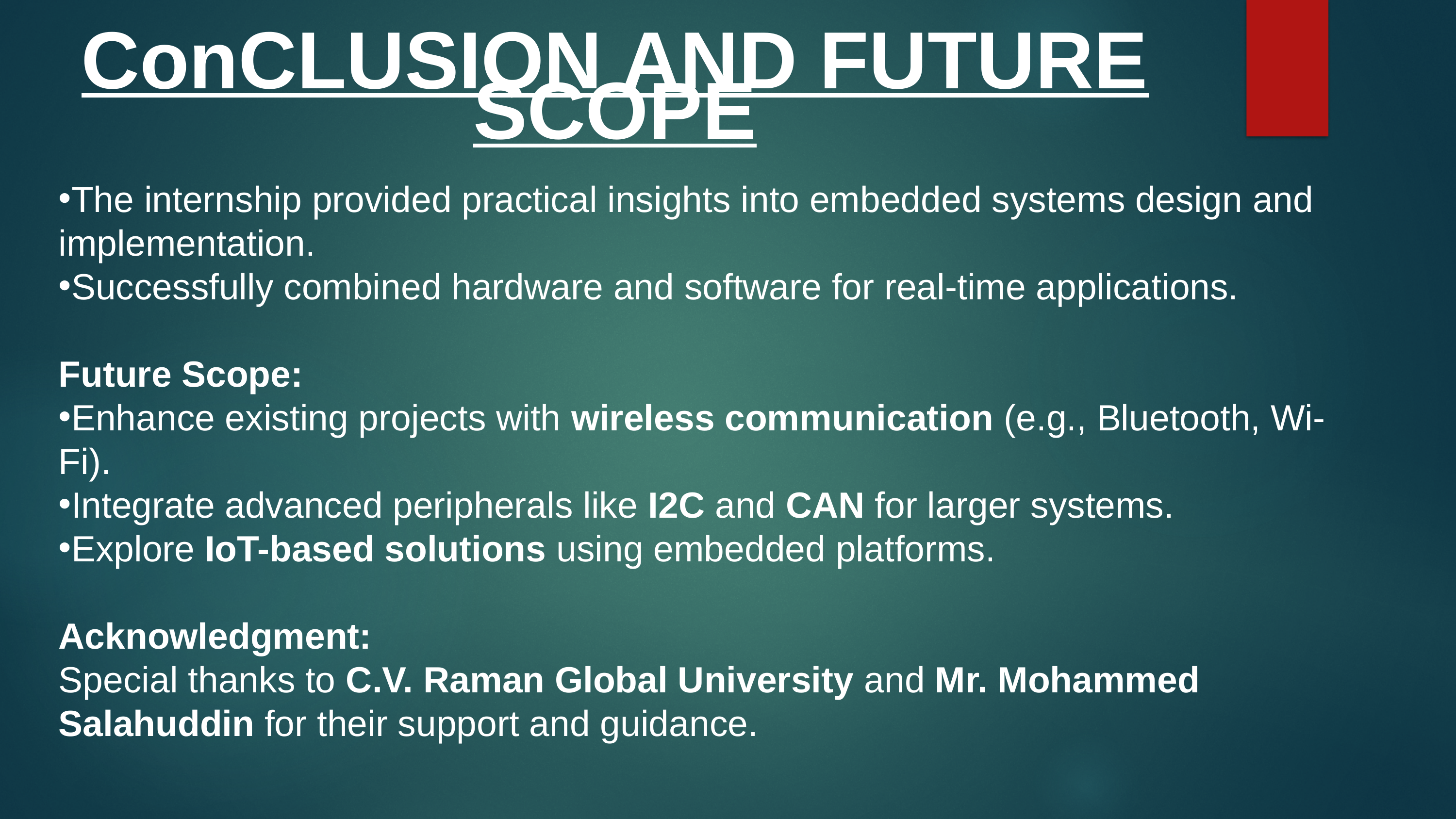

ConCLUSION AND FUTURE SCOPE
The internship provided practical insights into embedded systems design and implementation.
Successfully combined hardware and software for real-time applications.
Future Scope:
Enhance existing projects with wireless communication (e.g., Bluetooth, Wi-Fi).
Integrate advanced peripherals like I2C and CAN for larger systems.
Explore IoT-based solutions using embedded platforms.
Acknowledgment:
Special thanks to C.V. Raman Global University and Mr. Mohammed Salahuddin for their support and guidance.